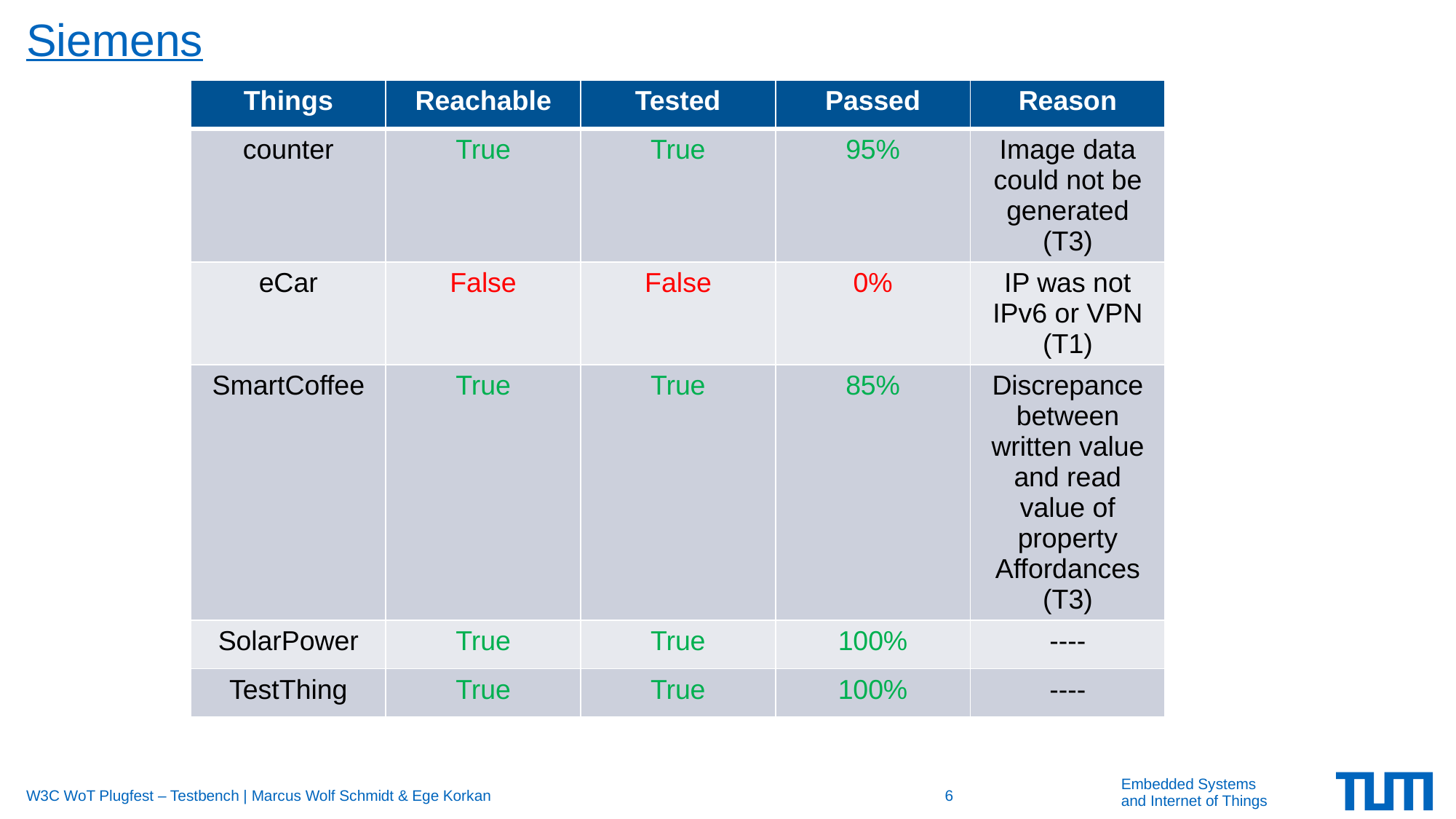

# Siemens
| Things | Reachable | Tested | Passed | Reason |
| --- | --- | --- | --- | --- |
| counter | True | True | 95% | Image data could not be generated (T3) |
| eCar | False | False | 0% | IP was not IPv6 or VPN (T1) |
| SmartCoffee | True | True | 85% | Discrepance between written value and read value of property Affordances (T3) |
| SolarPower | True | True | 100% | ---- |
| TestThing | True | True | 100% | ---- |
W3C WoT Plugfest – Testbench | Marcus Wolf Schmidt & Ege Korkan
6